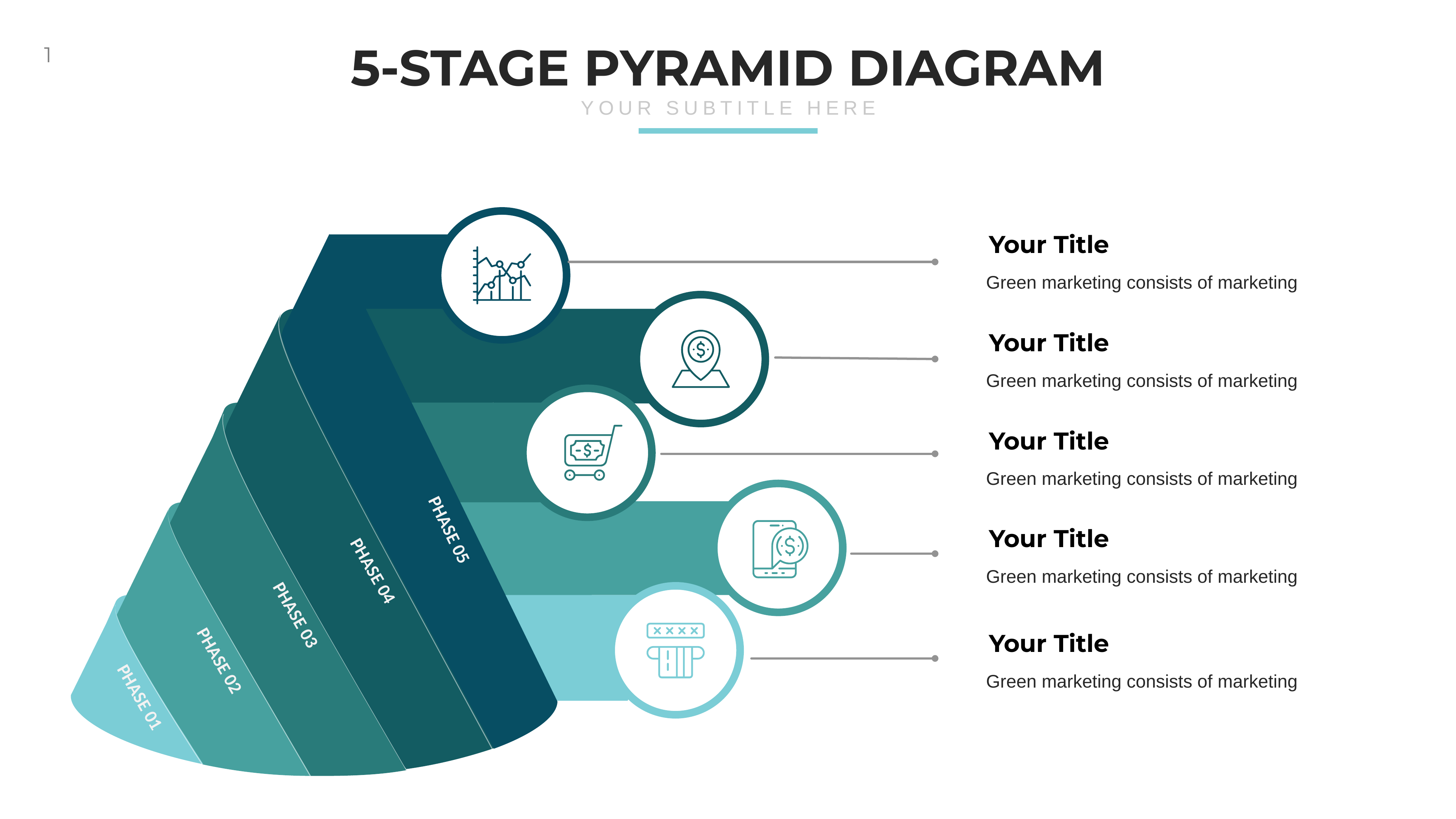

5-STAGE PYRAMID DIAGRAM
YOUR SUBTITLE HERE

Your Title

Green marketing consists of marketing

Your Title

Green marketing consists of marketing

Your Title

Green marketing consists of marketing

PHASE 05

Your Title
Green marketing consists of marketing
PHASE 04

PHASE 03

Your Title
PHASE 02
Green marketing consists of marketing
PHASE 01